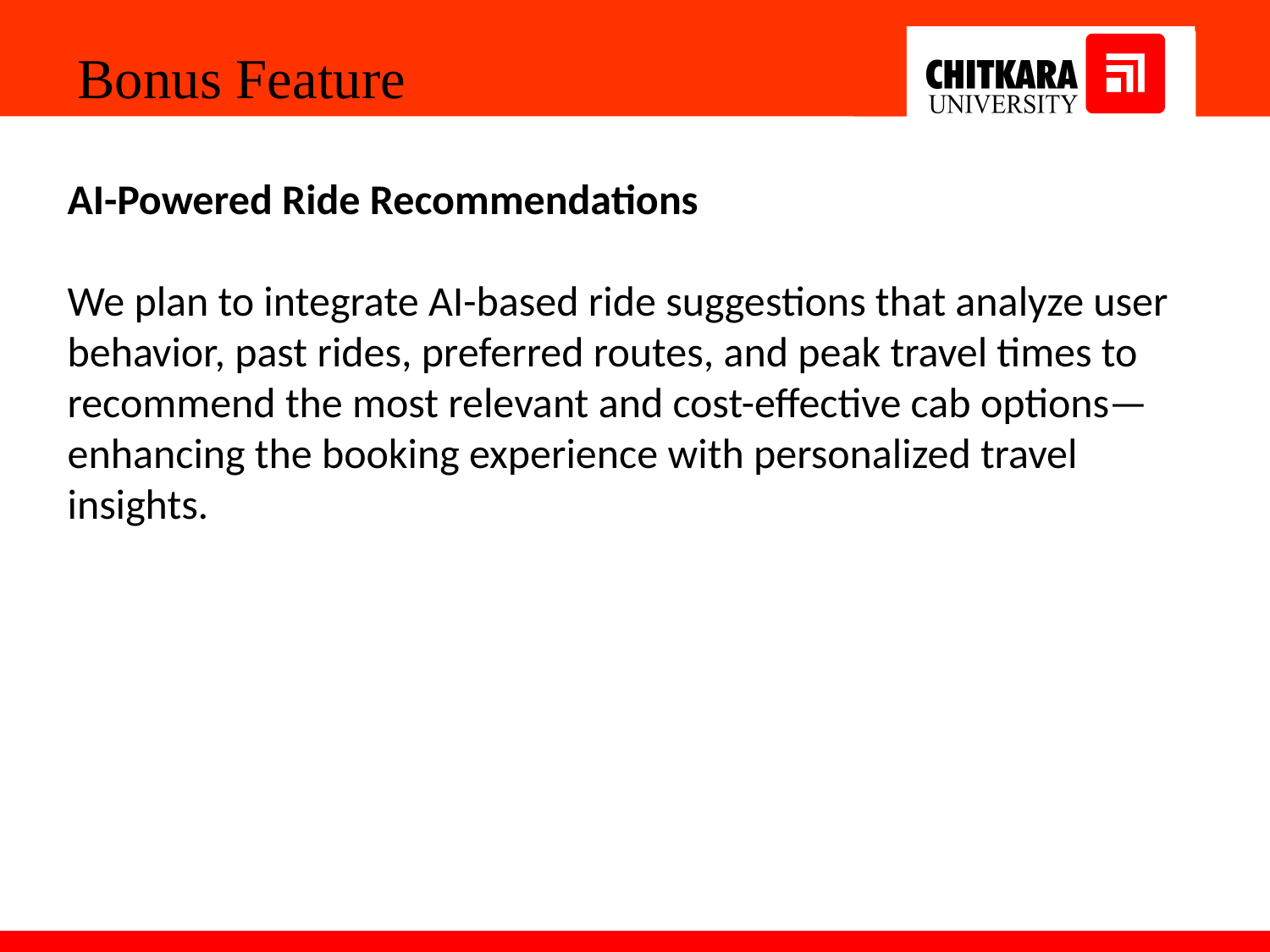

Bonus Feature
AI-Powered Ride Recommendations

We plan to integrate AI-based ride suggestions that analyze user behavior, past rides, preferred routes, and peak travel times to recommend the most relevant and cost-effective cab options—enhancing the booking experience with personalized travel insights.